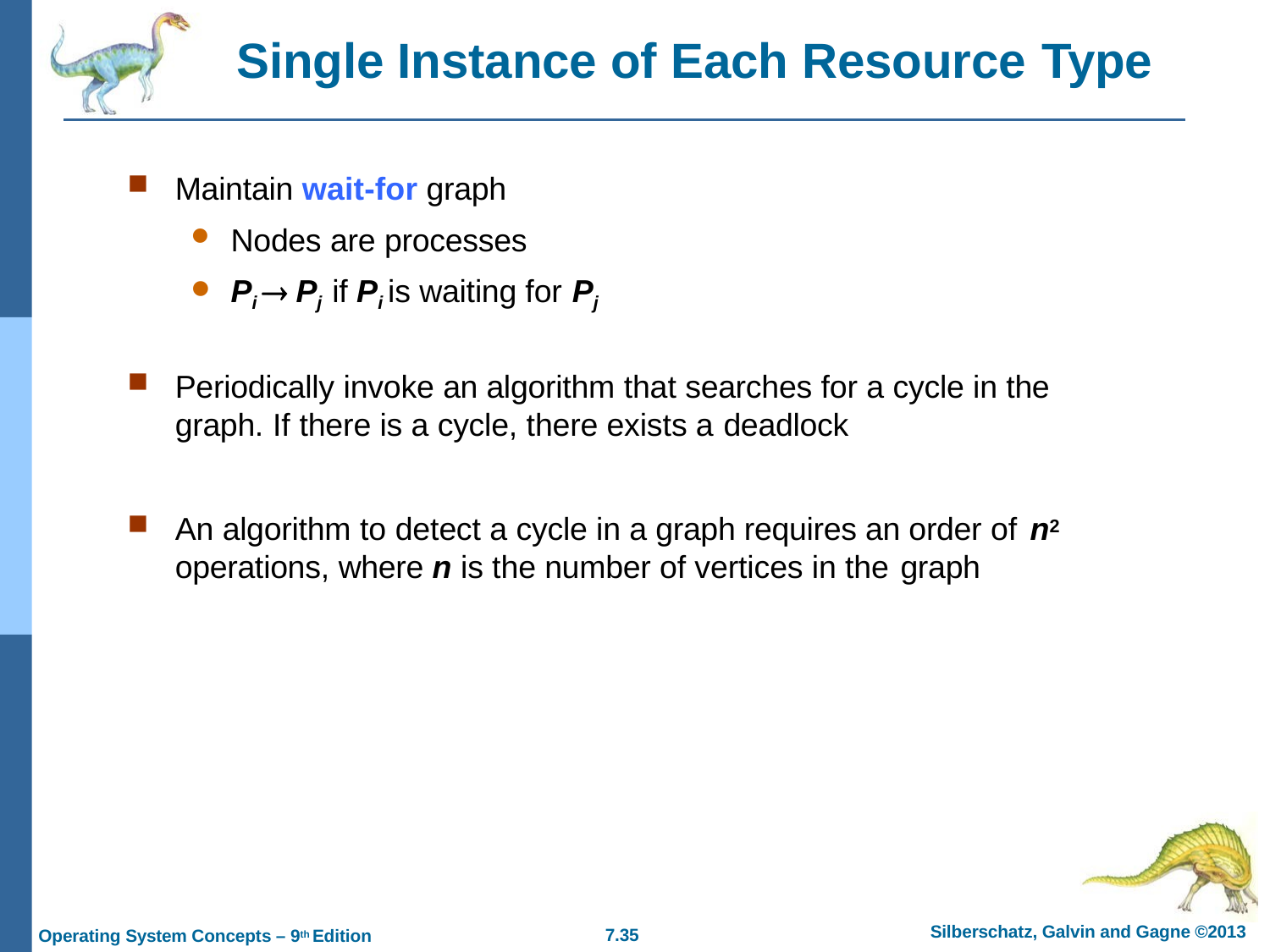

# Single Instance of Each Resource Type
Maintain wait-for graph
Nodes are processes
Pi → Pj  if Pi is waiting for Pj

Periodically invoke an algorithm that searches for a cycle in the  graph. If there is a cycle, there exists a deadlock

An algorithm to detect a cycle in a graph requires an order of n2
operations, where n is the number of vertices in the graph
Silberschatz, Galvin and Gagne ©2013
7.35
Operating System Concepts – 9th Edition